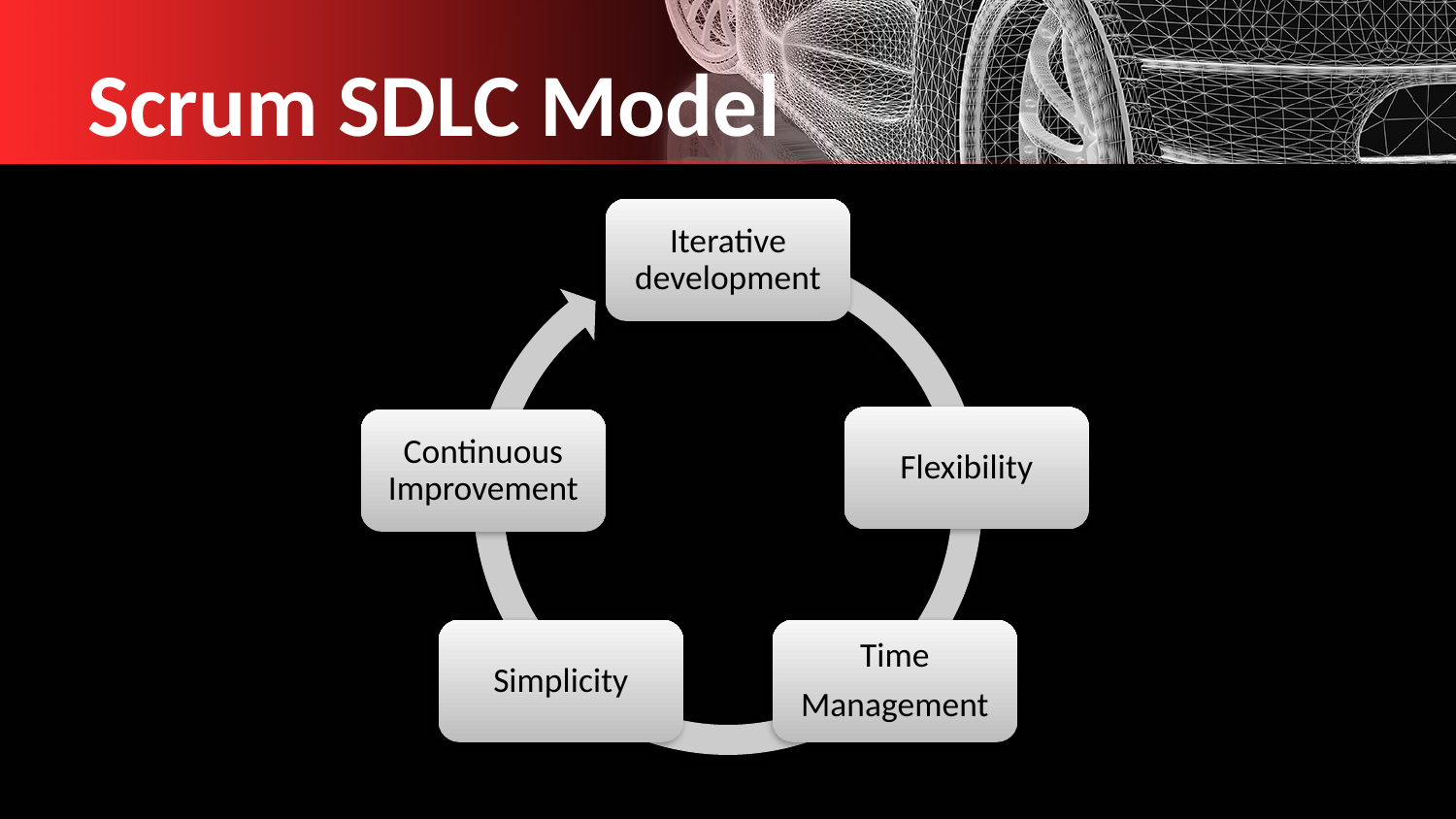

# Scrum SDLC Model

Iterative development

Flexibility

Continuous Improvement

Time
Management

Simplicity